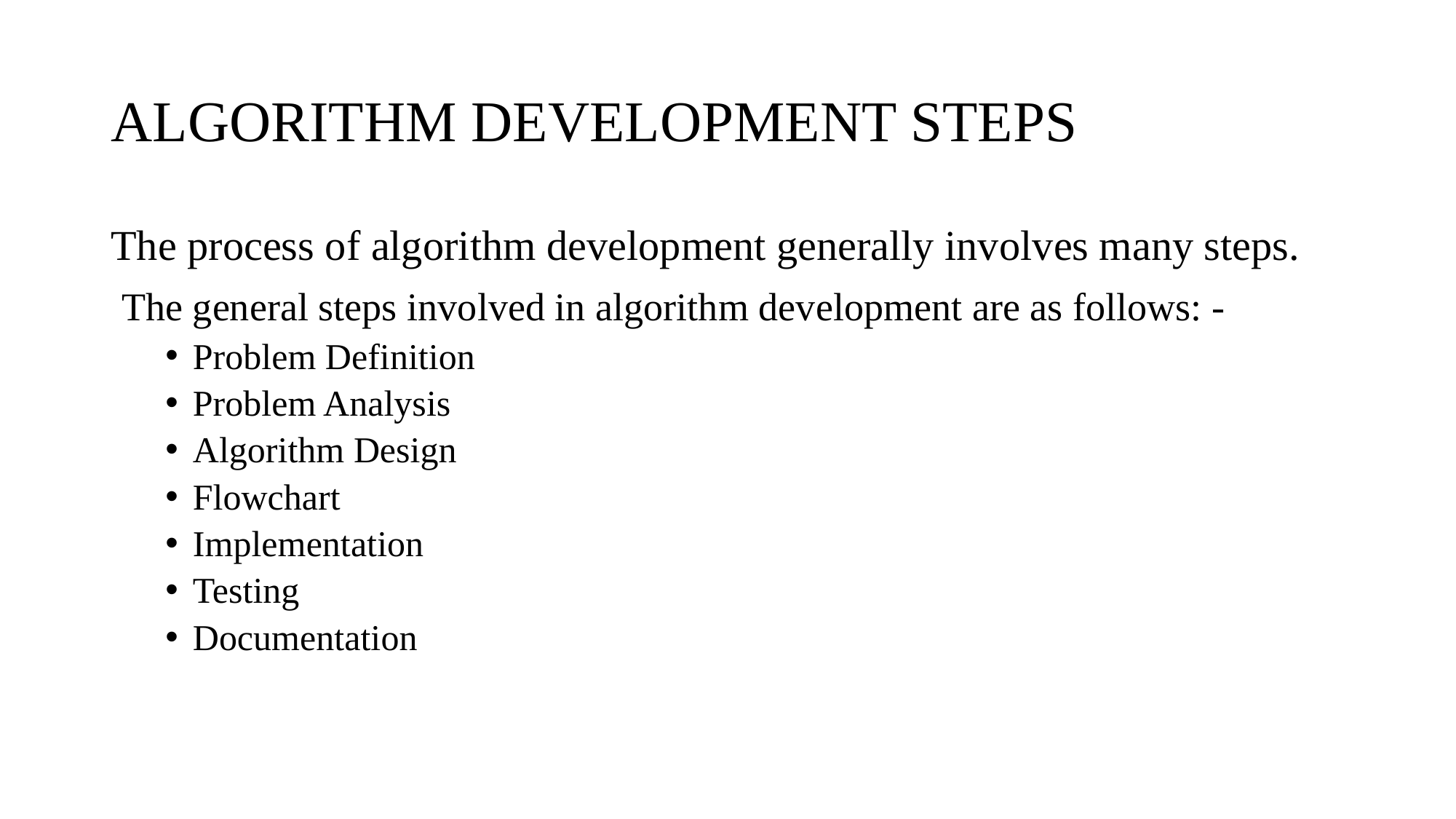

# ALGORITHM DEVELOPMENT STEPS
The process of algorithm development generally involves many steps.
 The general steps involved in algorithm development are as follows: -
Problem Definition
Problem Analysis
Algorithm Design
Flowchart
Implementation
Testing
Documentation